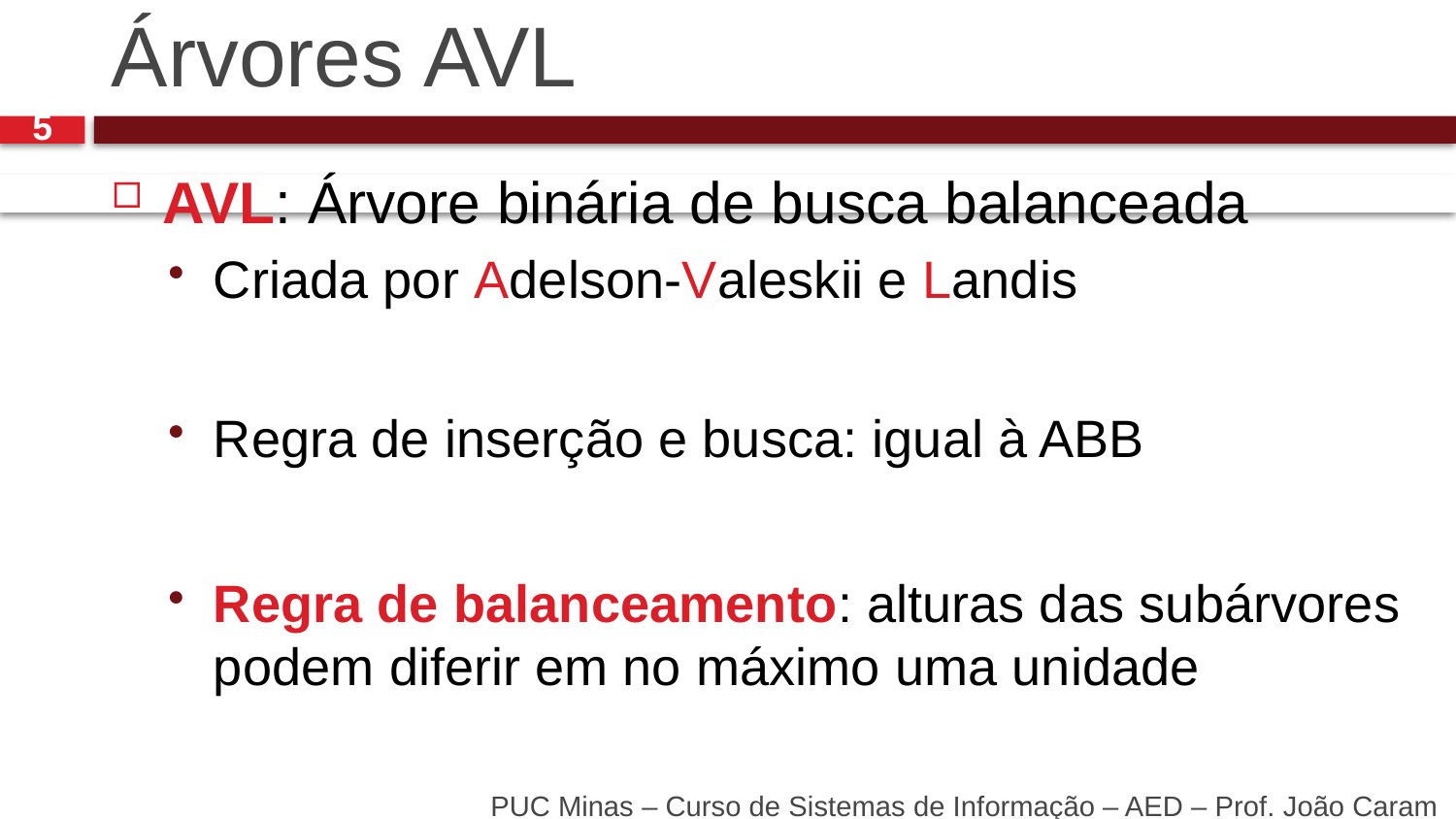

# Árvores AVL
5
AVL: Árvore binária de busca balanceada
Criada por Adelson-Valeskii e Landis

Regra de inserção e busca: igual à ABB

Regra de balanceamento: alturas das subárvores podem diferir em no máximo uma unidade

PUC Minas – Curso de Sistemas de Informação – AED – Prof. João Caram